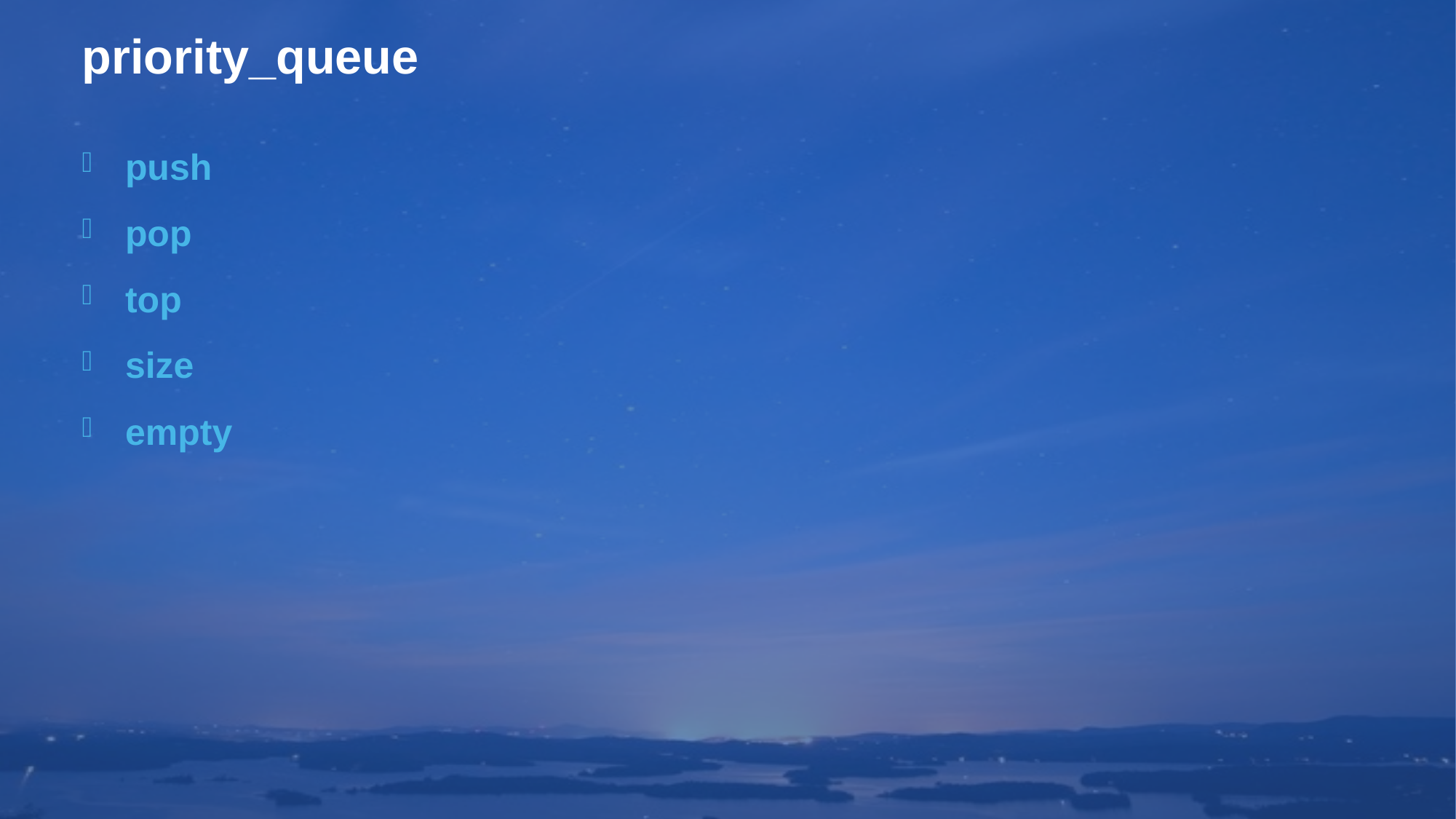

# priority_queue
push
pop
top
size
empty